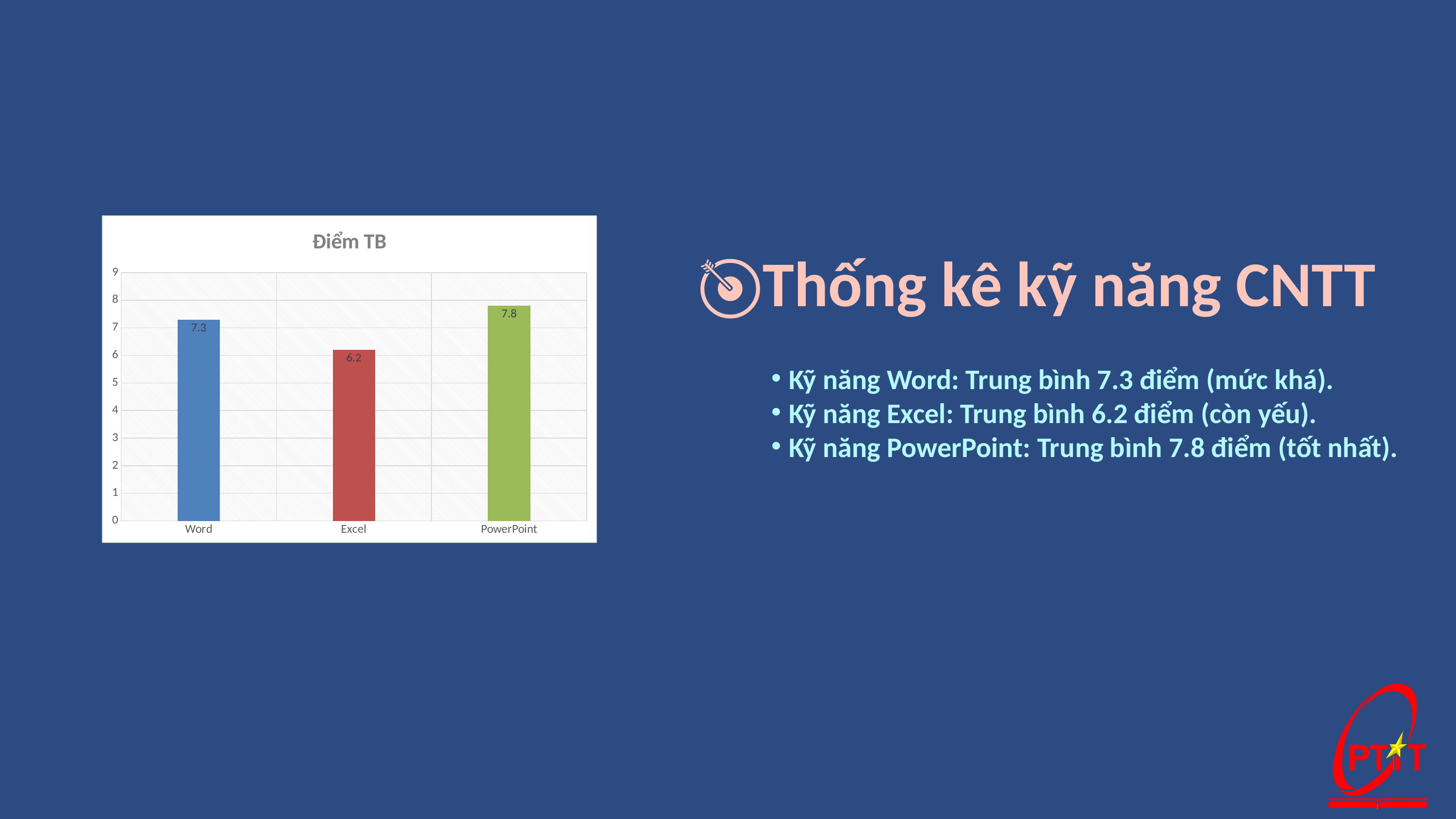

### Chart:

| Category | Điểm TB |
|---|---|
| Word | 7.3 |
| Excel | 6.2 |
| PowerPoint | 7.8 |
🎯Thống kê kỹ năng CNTT
Kỹ năng Word: Trung bình 7.3 điểm (mức khá).
Kỹ năng Excel: Trung bình 6.2 điểm (còn yếu).
Kỹ năng PowerPoint: Trung bình 7.8 điểm (tốt nhất).